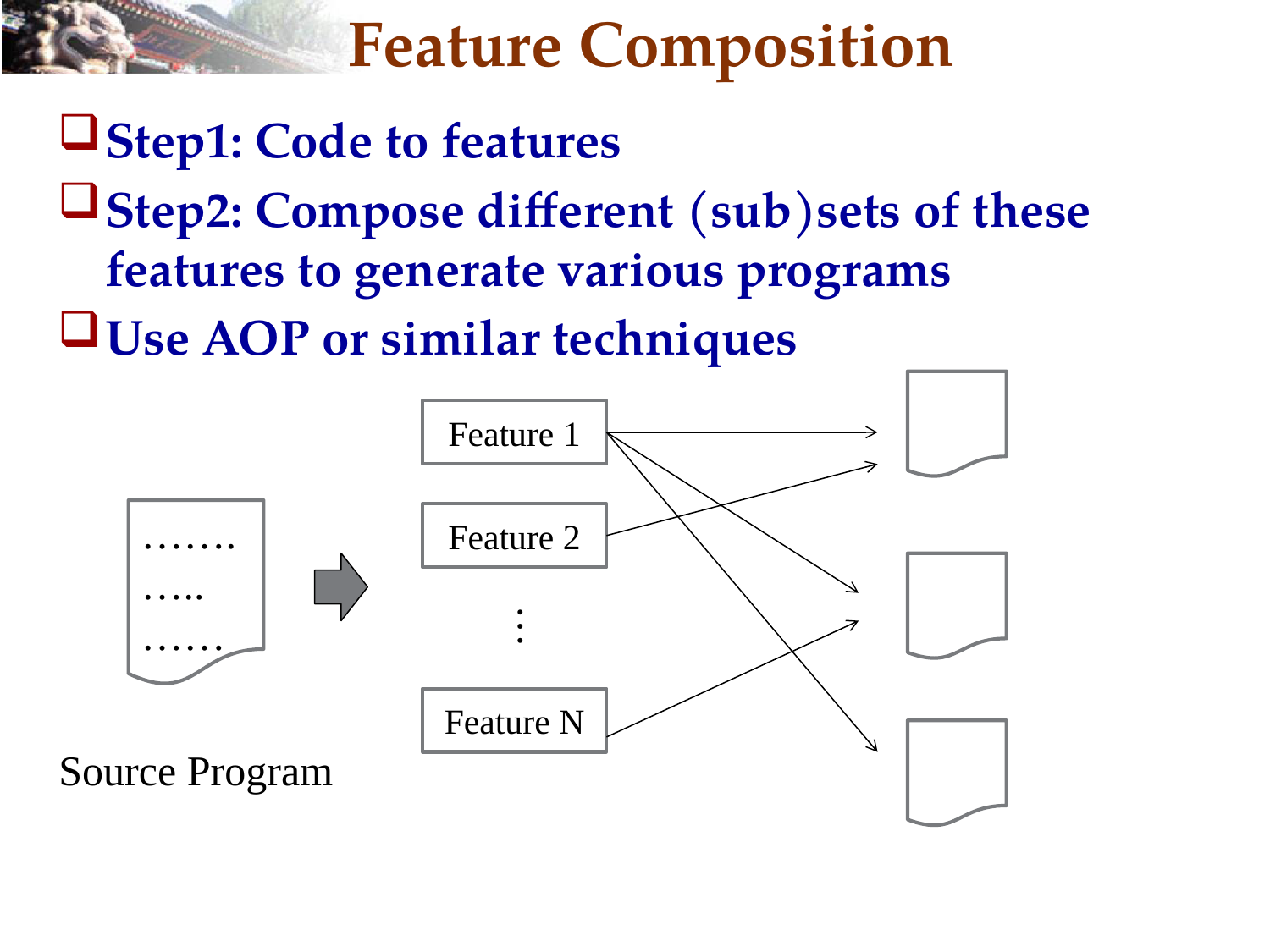

# Feature Composition
Step1: Code to features
Step2: Compose different (sub)sets of these features to generate various programs
Use AOP or similar techniques

Feature 1
…….
…..
……
Feature 2

…
Feature N

Source Program